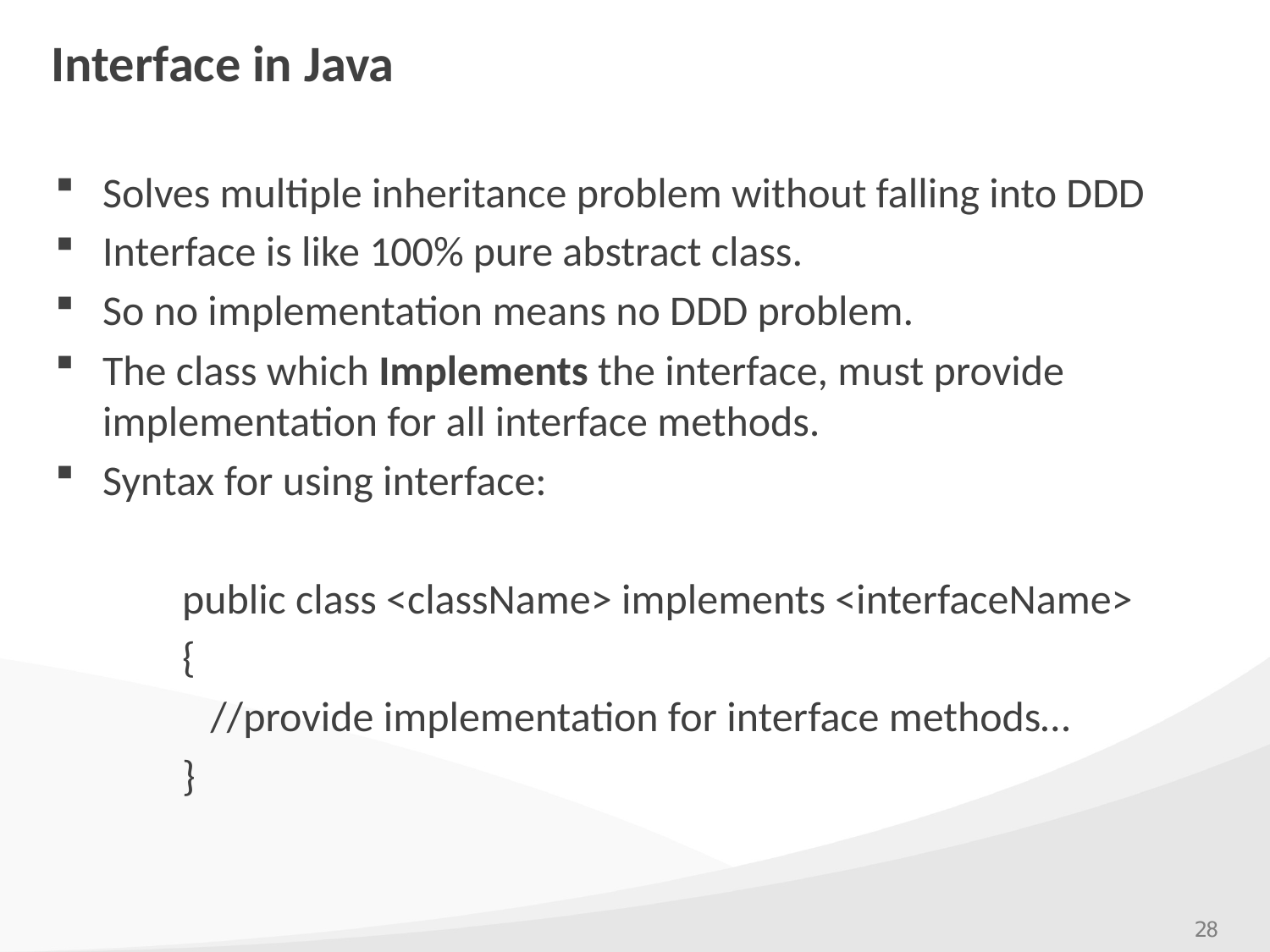

# Interface in Java
Solves multiple inheritance problem without falling into DDD
Interface is like 100% pure abstract class.
So no implementation means no DDD problem.
The class which Implements the interface, must provide implementation for all interface methods.
Syntax for using interface:

	public class <className> implements <interfaceName>
	{
	   //provide implementation for interface methods…
	}